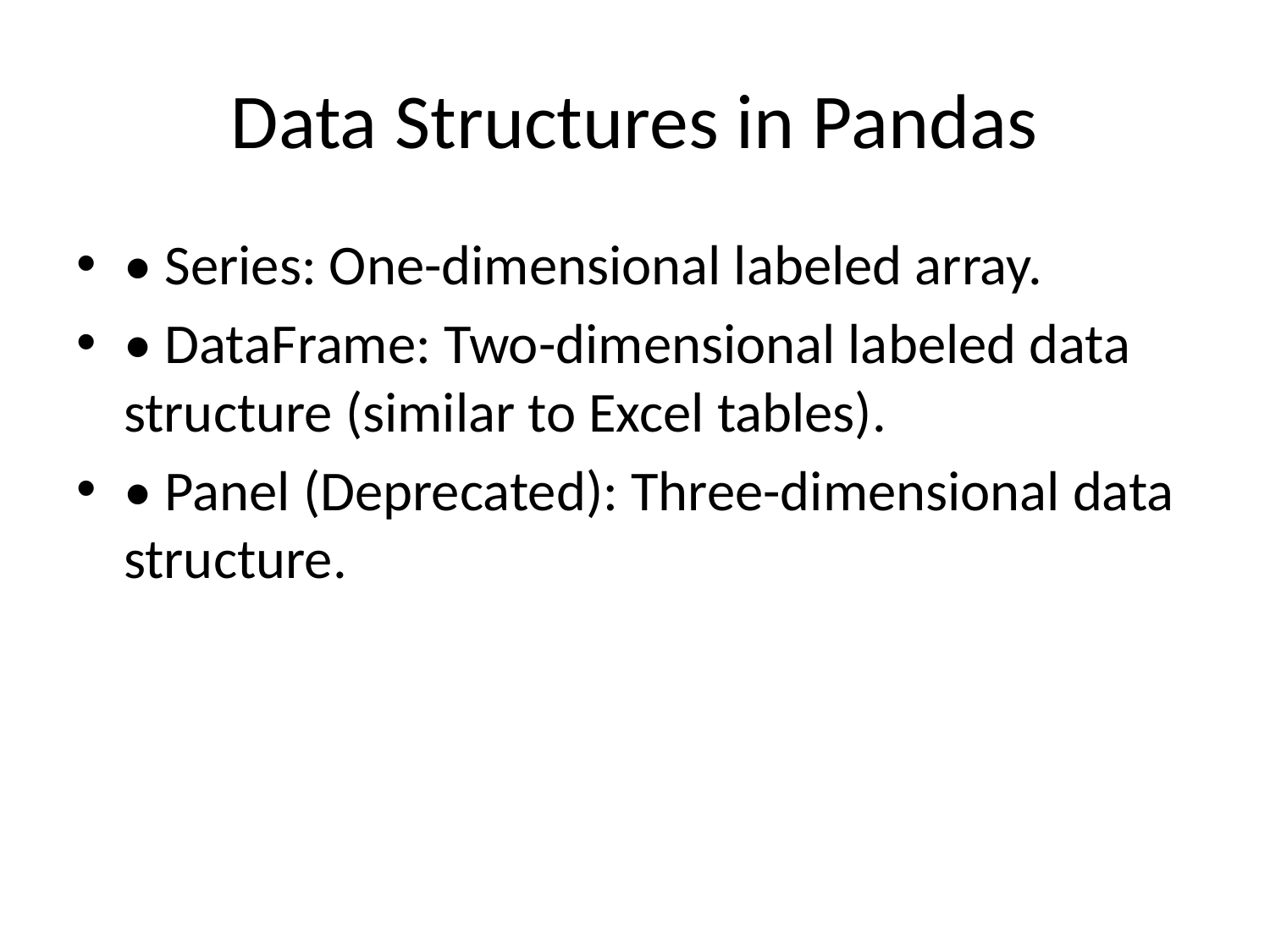

# Data Structures in Pandas
• Series: One-dimensional labeled array.
• DataFrame: Two-dimensional labeled data structure (similar to Excel tables).
• Panel (Deprecated): Three-dimensional data structure.